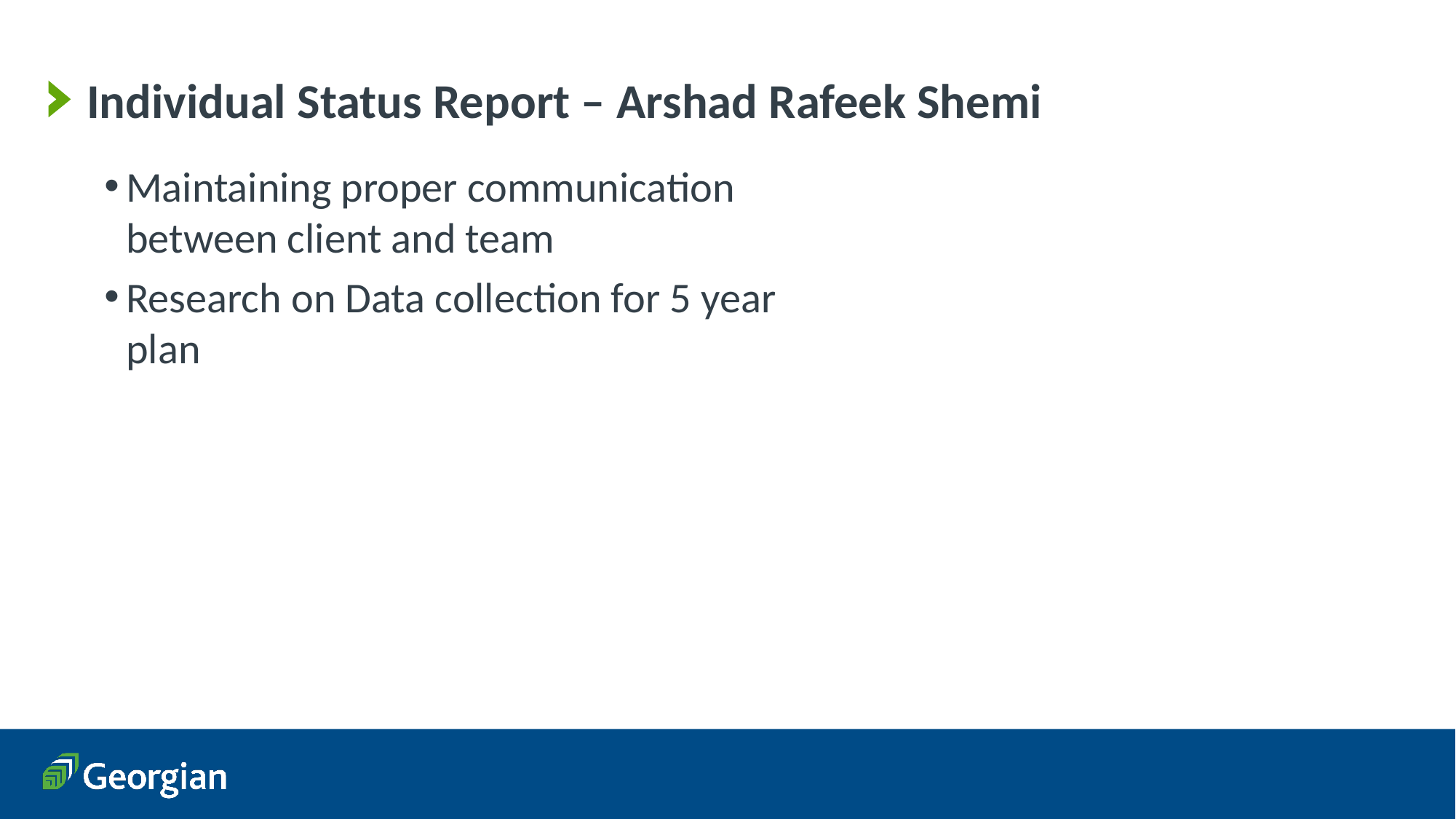

# Individual Status Report – Arshad Rafeek Shemi
Maintaining proper communication between client and team
Research on Data collection for 5 year plan